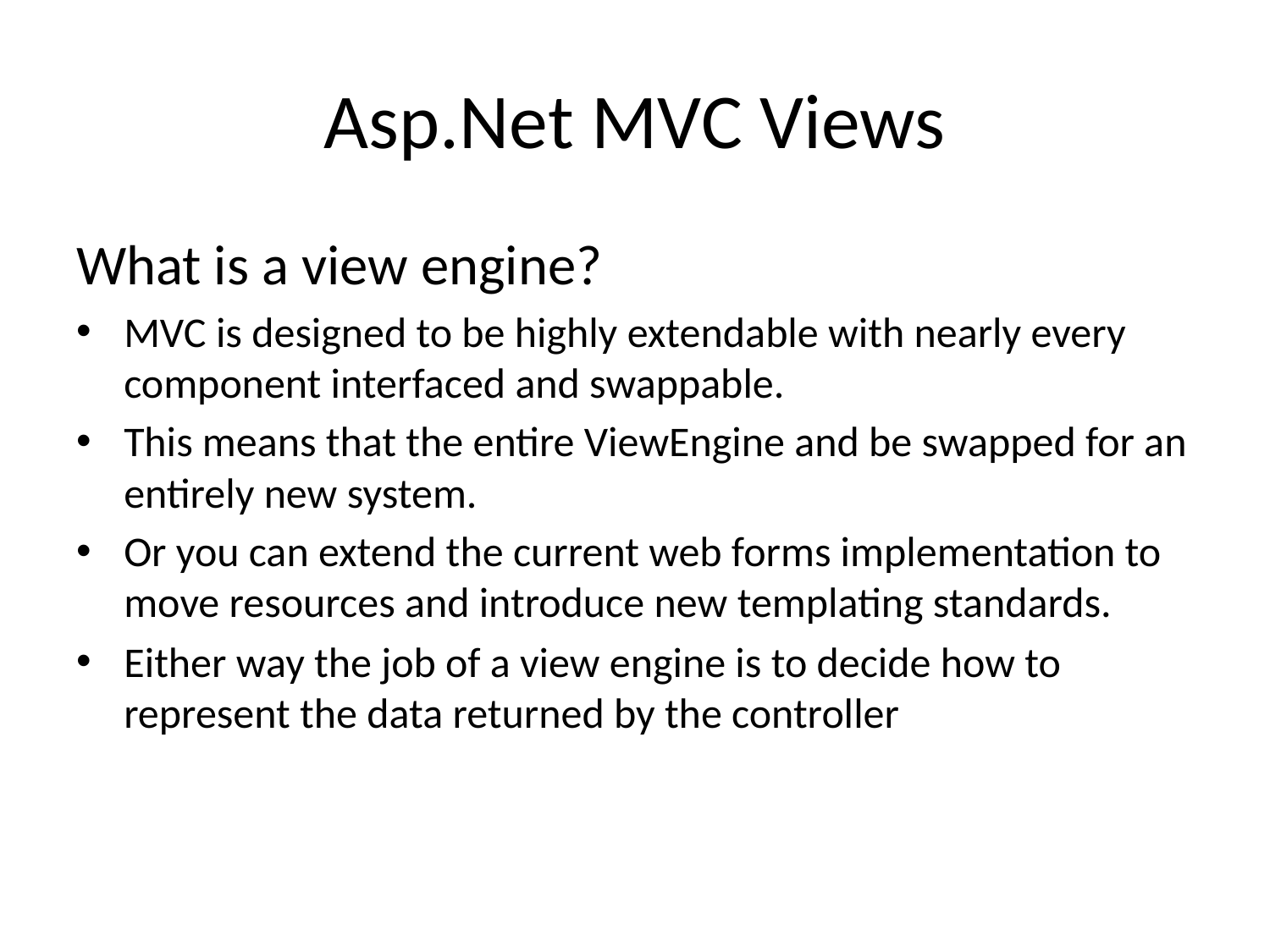

# Asp.Net MVC Views
What is a view engine?
MVC is designed to be highly extendable with nearly every component interfaced and swappable.
This means that the entire ViewEngine and be swapped for an entirely new system.
Or you can extend the current web forms implementation to move resources and introduce new templating standards.
Either way the job of a view engine is to decide how to represent the data returned by the controller